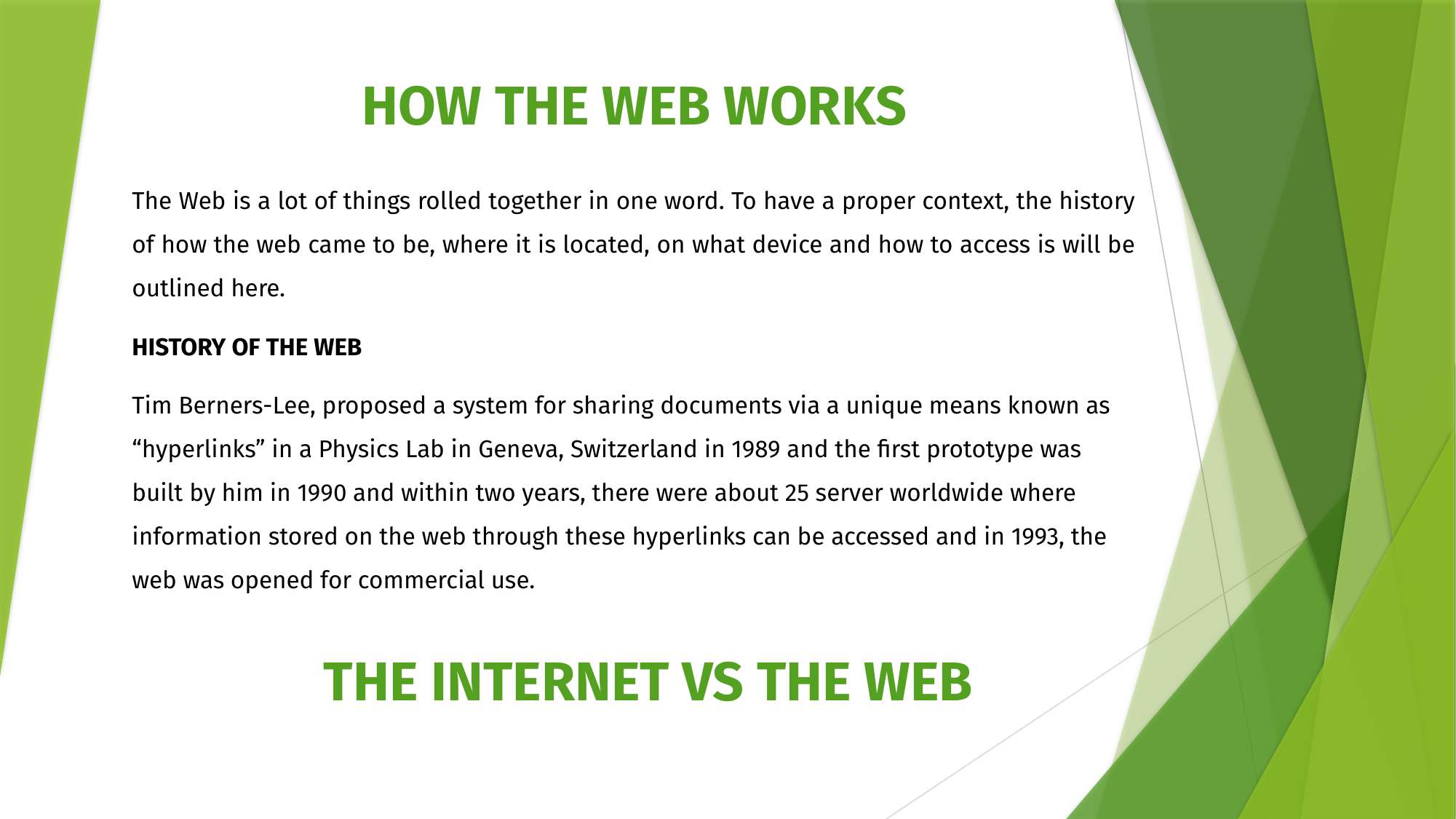

# HOW THE WEB WORKS
The Web is a lot of things rolled together in one word. To have a proper context, the history of how the web came to be, where it is located, on what device and how to access is will be outlined here.
HISTORY OF THE WEB
Tim Berners-Lee, proposed a system for sharing documents via a unique means known as “hyperlinks” in a Physics Lab in Geneva, Switzerland in 1989 and the first prototype was built by him in 1990 and within two years, there were about 25 server worldwide where information stored on the web through these hyperlinks can be accessed and in 1993, the web was opened for commercial use.
THE INTERNET VS THE WEB